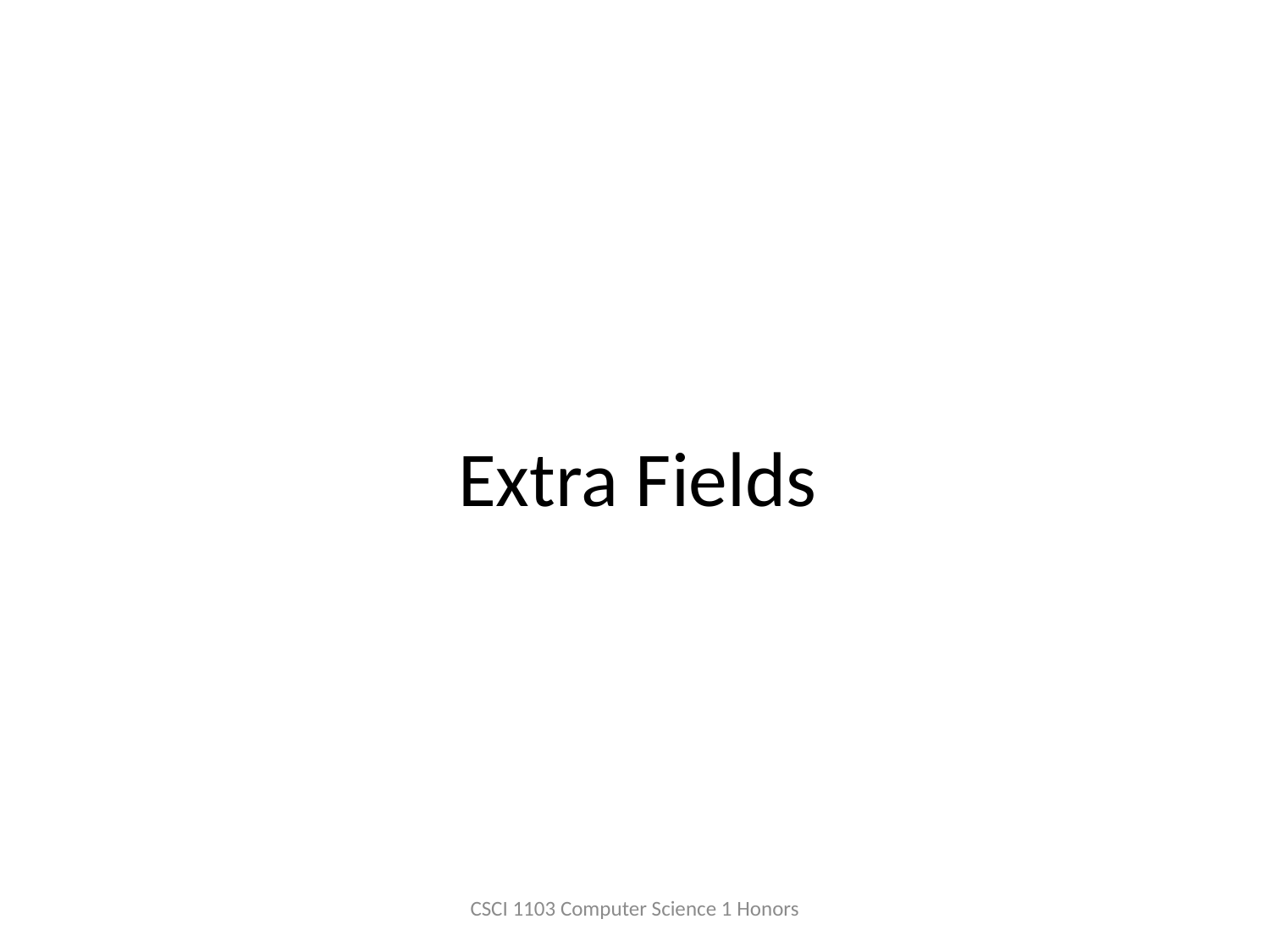

# Extra Fields
CSCI 1103 Computer Science 1 Honors